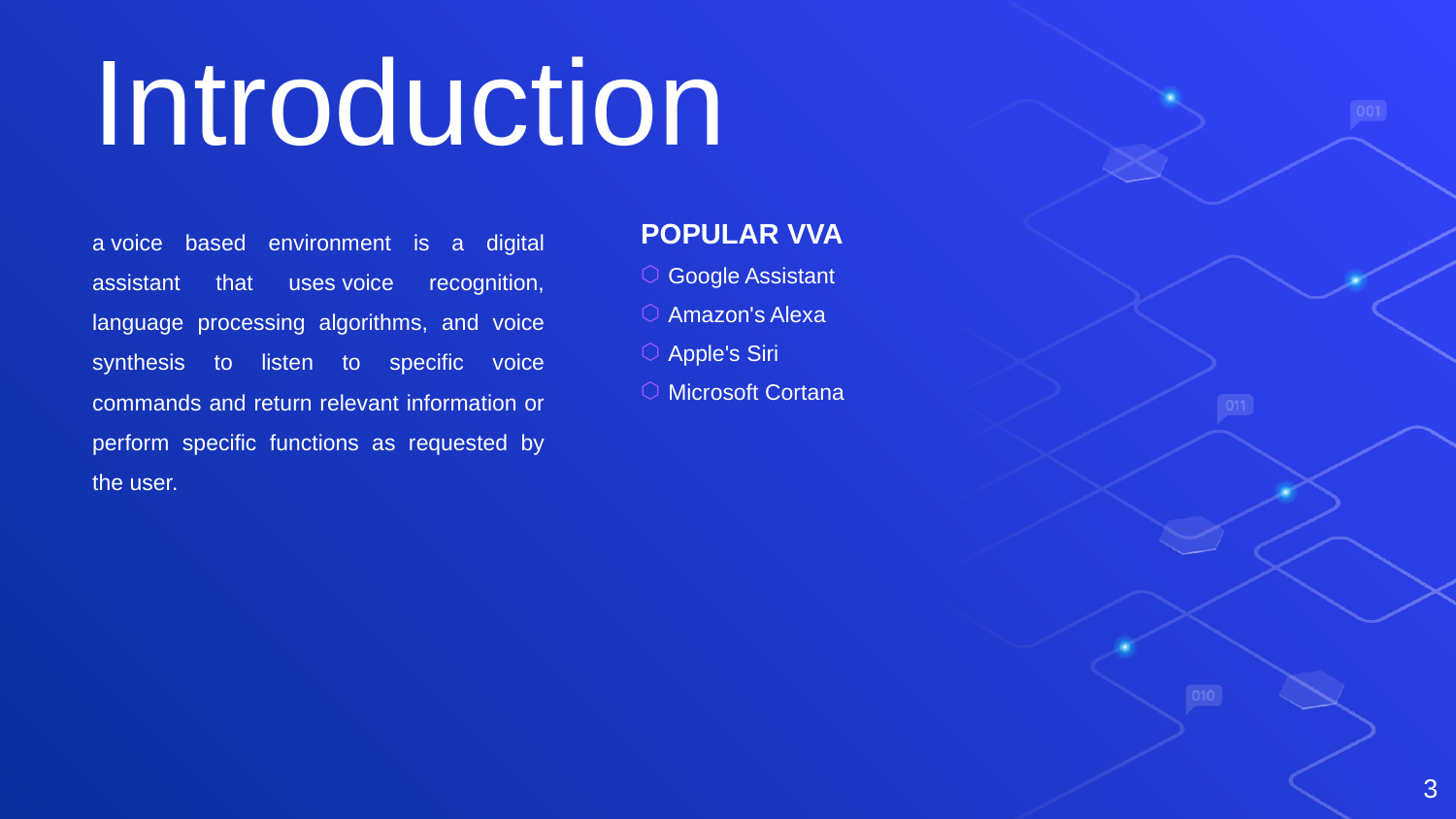

# Introduction
a voice based environment is a digital assistant that uses voice recognition, language processing algorithms, and voice synthesis to listen to specific voice commands and return relevant information or perform specific functions as requested by the user.
POPULAR VVA
Google Assistant
Amazon's Alexa
Apple's Siri
Microsoft Cortana
3